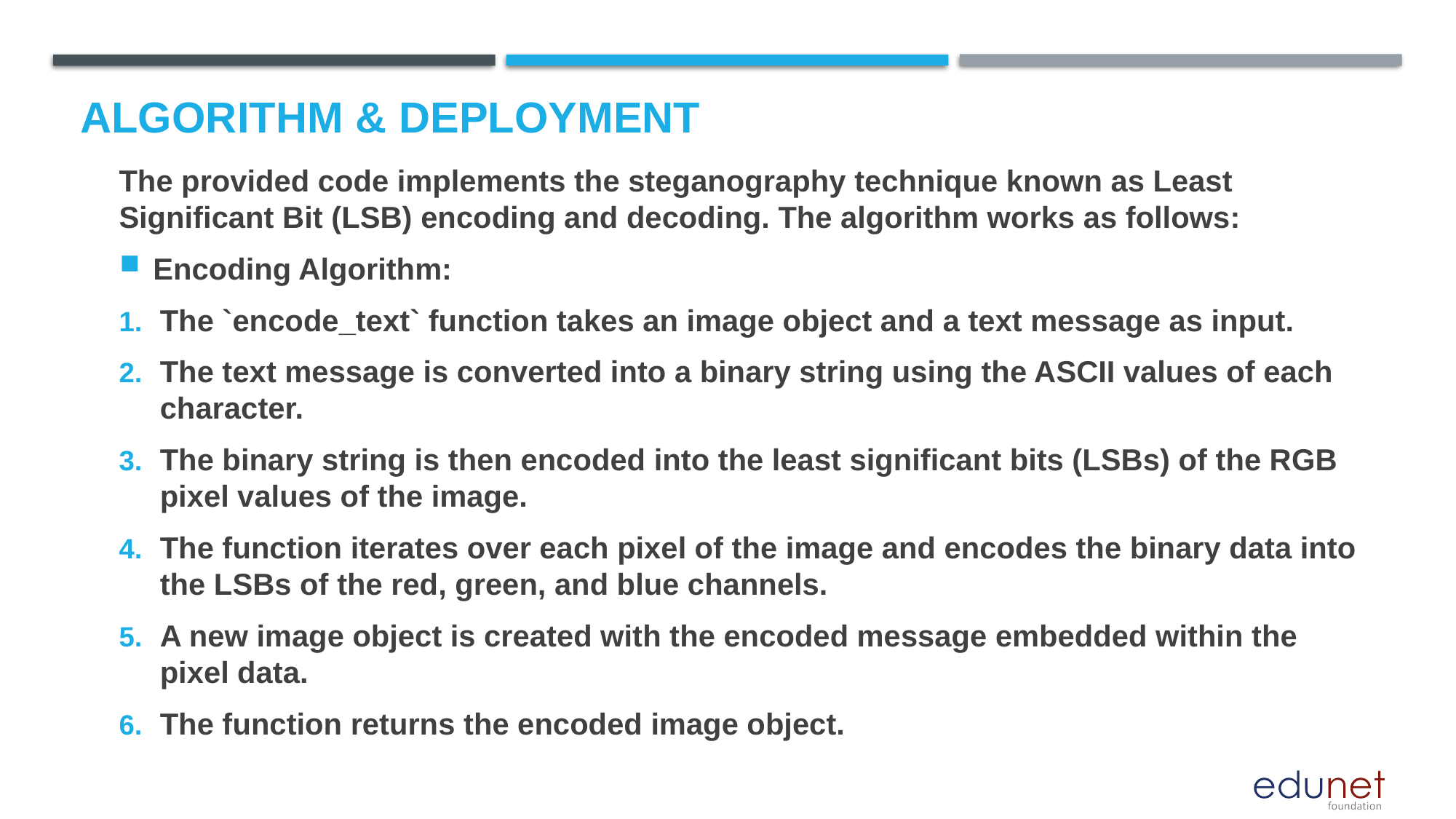

# Algorithm & Deployment
The provided code implements the steganography technique known as Least Significant Bit (LSB) encoding and decoding. The algorithm works as follows:
Encoding Algorithm:
The `encode_text` function takes an image object and a text message as input.
The text message is converted into a binary string using the ASCII values of each character.
The binary string is then encoded into the least significant bits (LSBs) of the RGB pixel values of the image.
The function iterates over each pixel of the image and encodes the binary data into the LSBs of the red, green, and blue channels.
A new image object is created with the encoded message embedded within the pixel data.
The function returns the encoded image object.